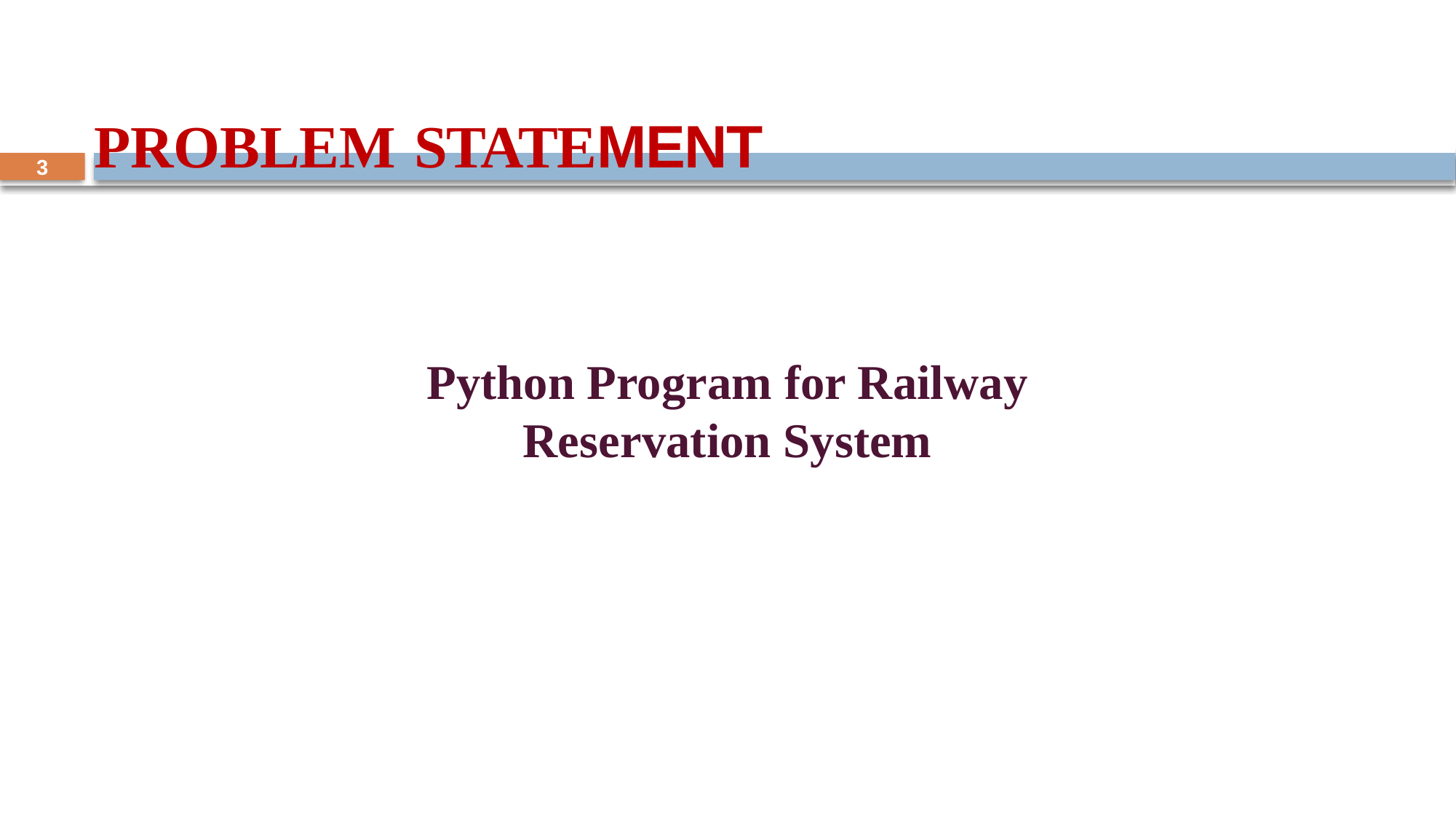

#
PROBLEM STATEMENT
3
Python Program for Railway Reservation System